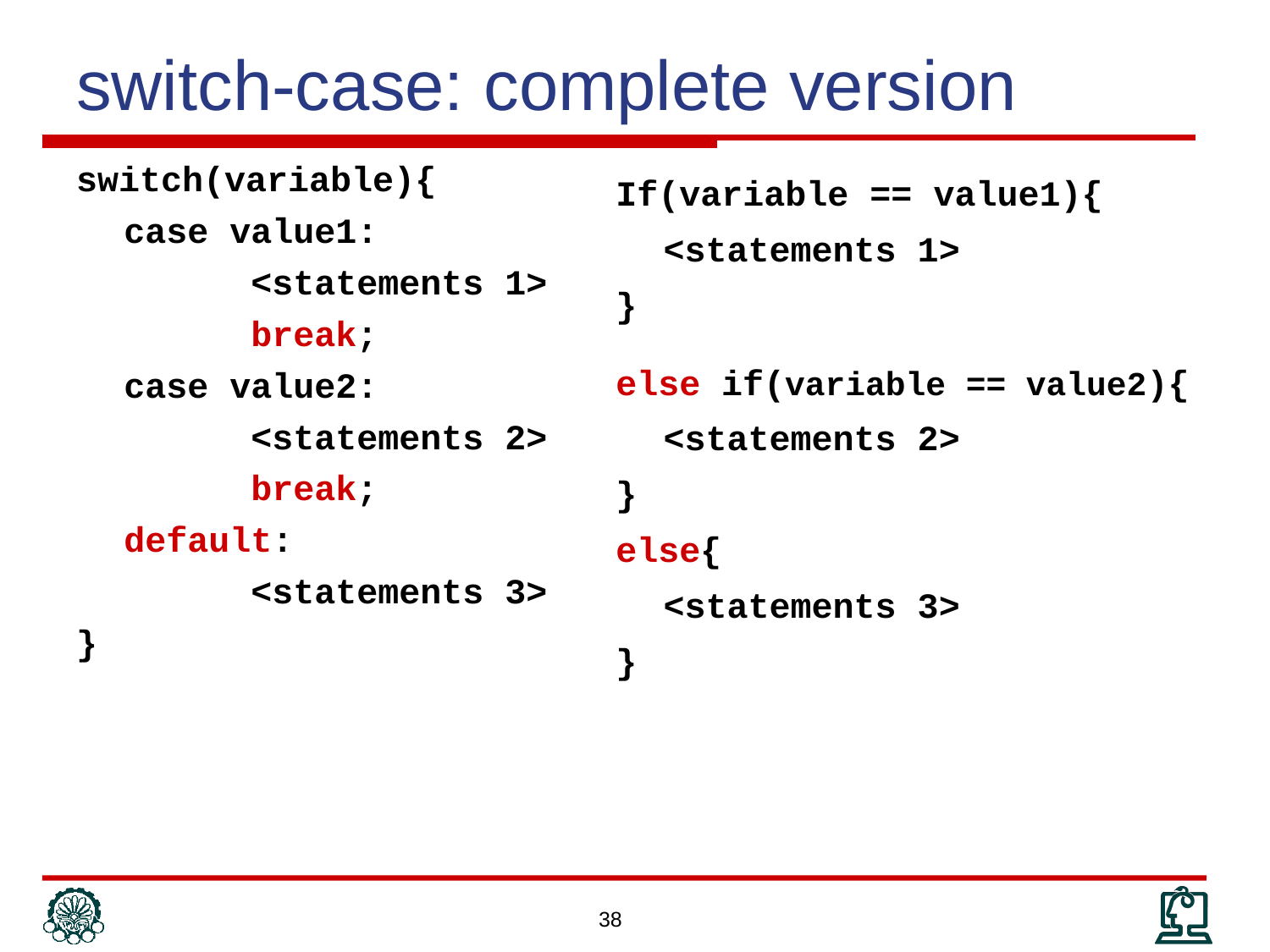

# switch-case: complete version
switch(variable){
	case value1:
		<statements 1>
		break;
	case value2:
		<statements 2>
		break;
	default:
		<statements 3>
}
If(variable == value1){
	<statements 1>
}

else if(variable == value2){
	<statements 2>
}
else{
	<statements 3>
}
38